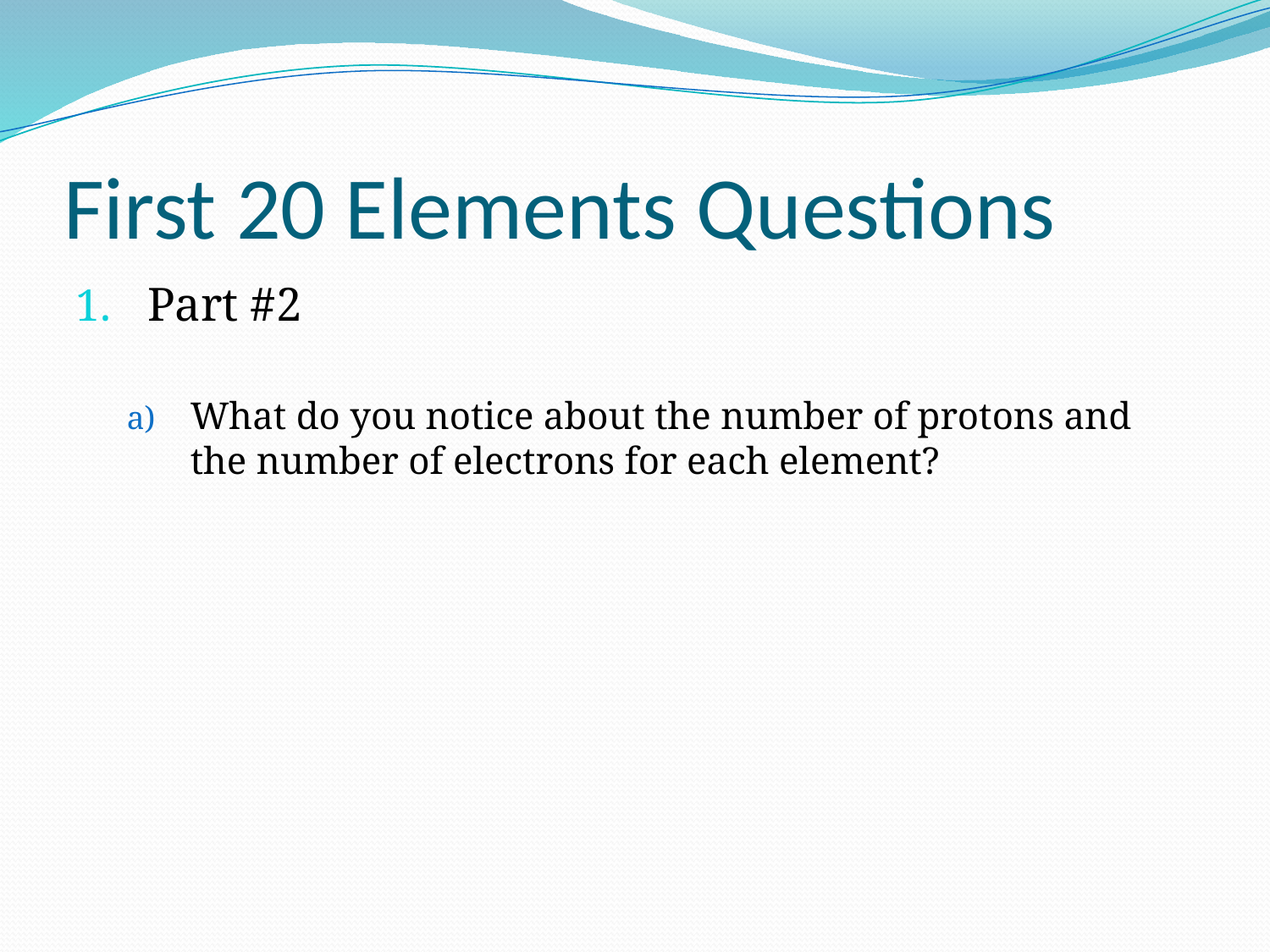

# First 20 Elements Questions
Part #2
What do you notice about the number of protons and the number of electrons for each element?